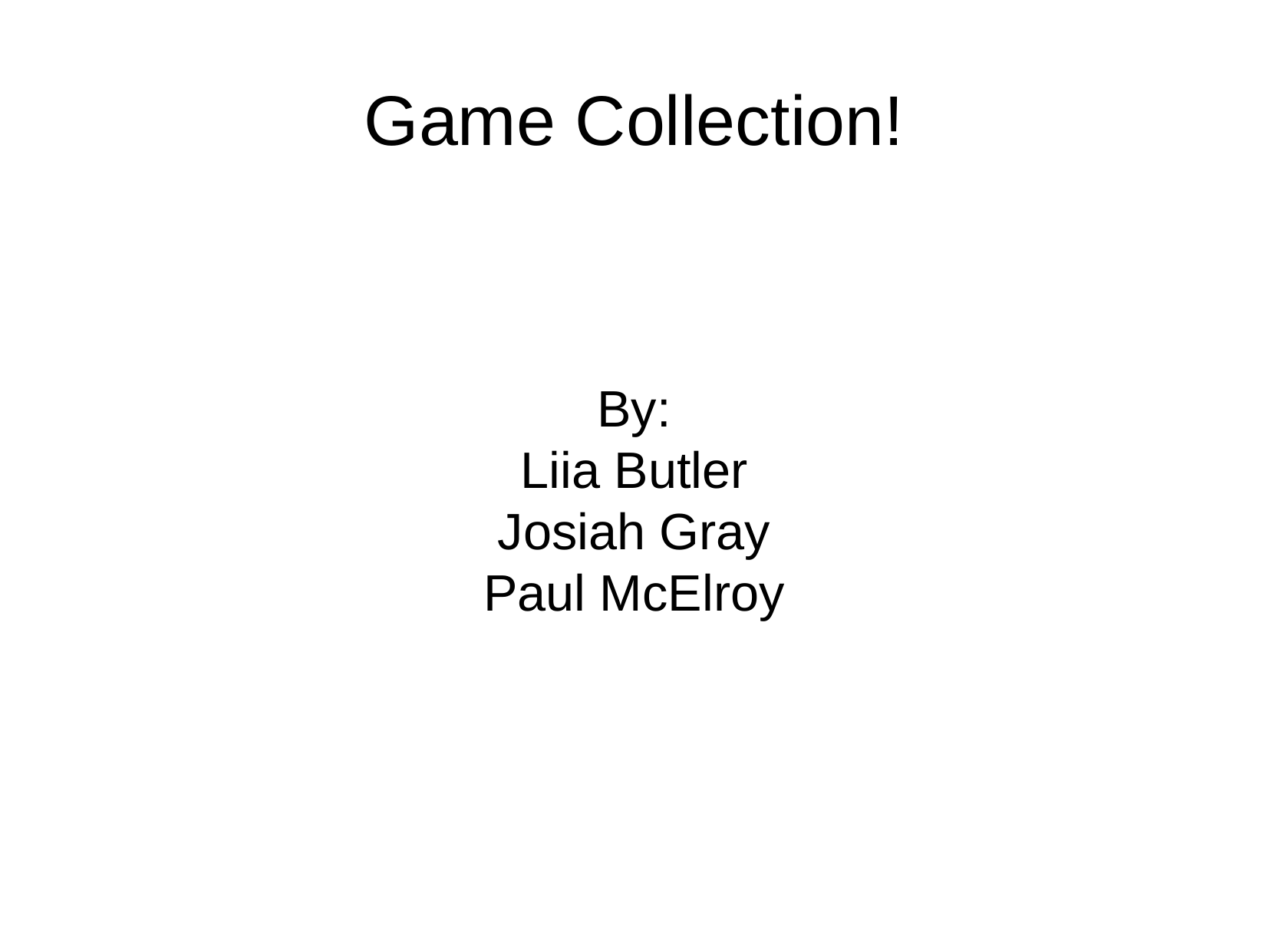

Game Collection!
By:
Liia Butler
Josiah Gray
Paul McElroy